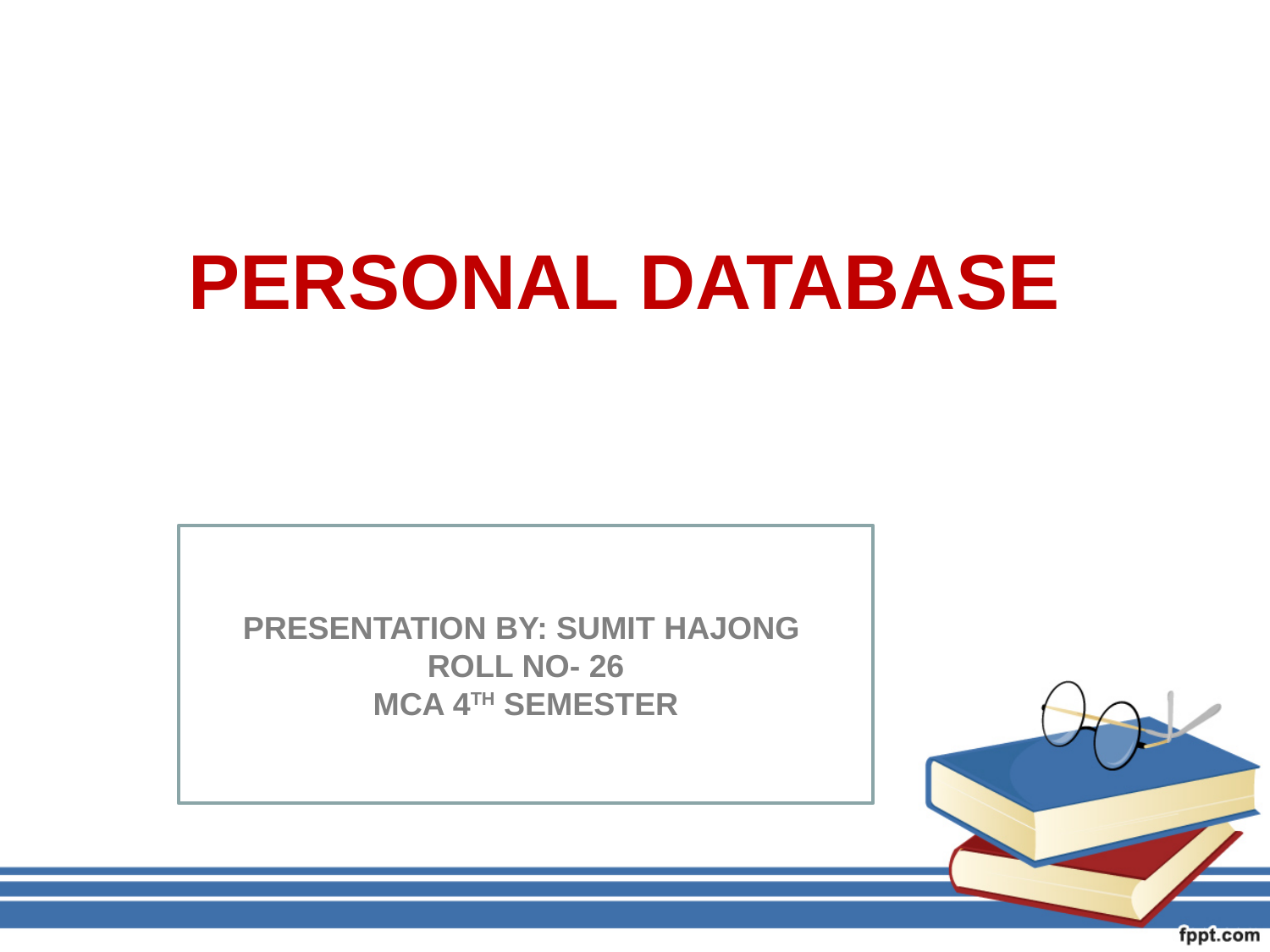

# PERSONAL DATABASE
PRESENTATION BY: SUMIT HAJONG
ROLL NO- 26
MCA 4TH SEMESTER